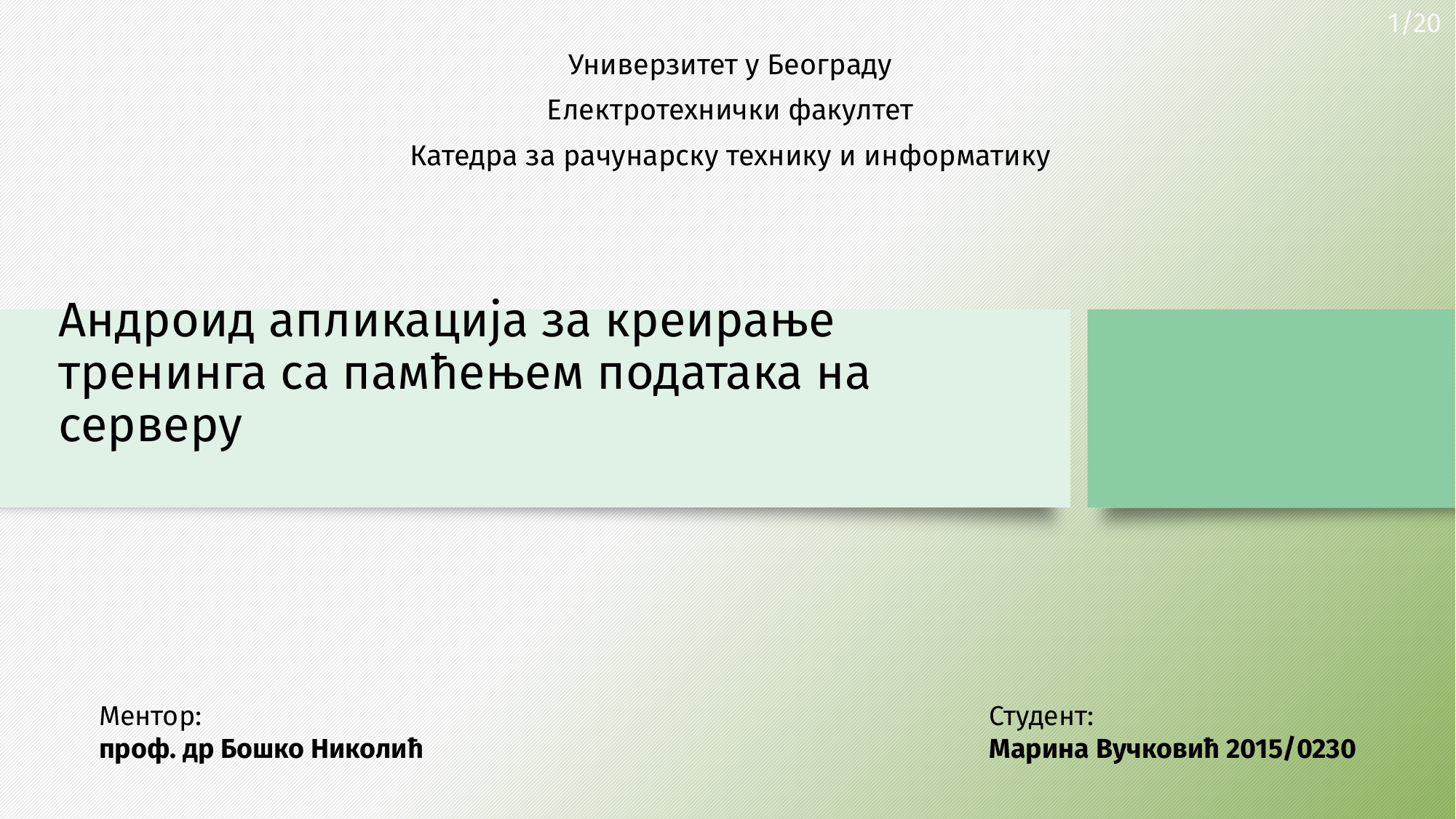

1/20
Универзитет у Београду
Електротехнички факултет
Катедра за рачунарску технику и информатику
# Андроид апликација за креирање тренинга са памћењем података на серверу
Ментор:
проф. др Бошко Николић
Студент:
Марина Вучковић 2015/0230